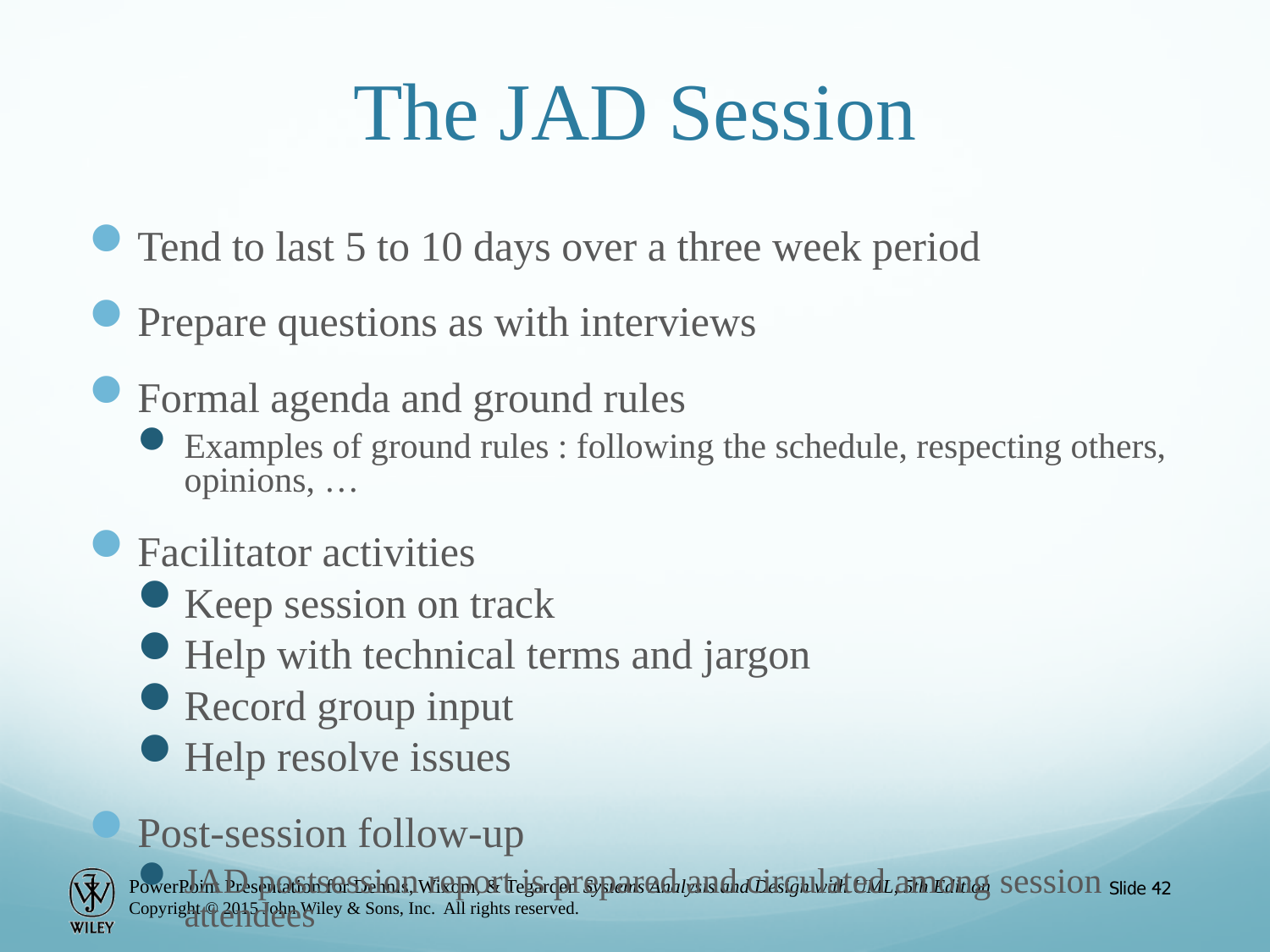

# The JAD Session
Tend to last 5 to 10 days over a three week period
Prepare questions as with interviews
Formal agenda and ground rules
Examples of ground rules : following the schedule, respecting others, opinions, …
Facilitator activities
Keep session on track
Help with technical terms and jargon
Record group input
Help resolve issues
Post-session follow-up
JAD postsession report is prepared and circulated among session attendees
Slide 42